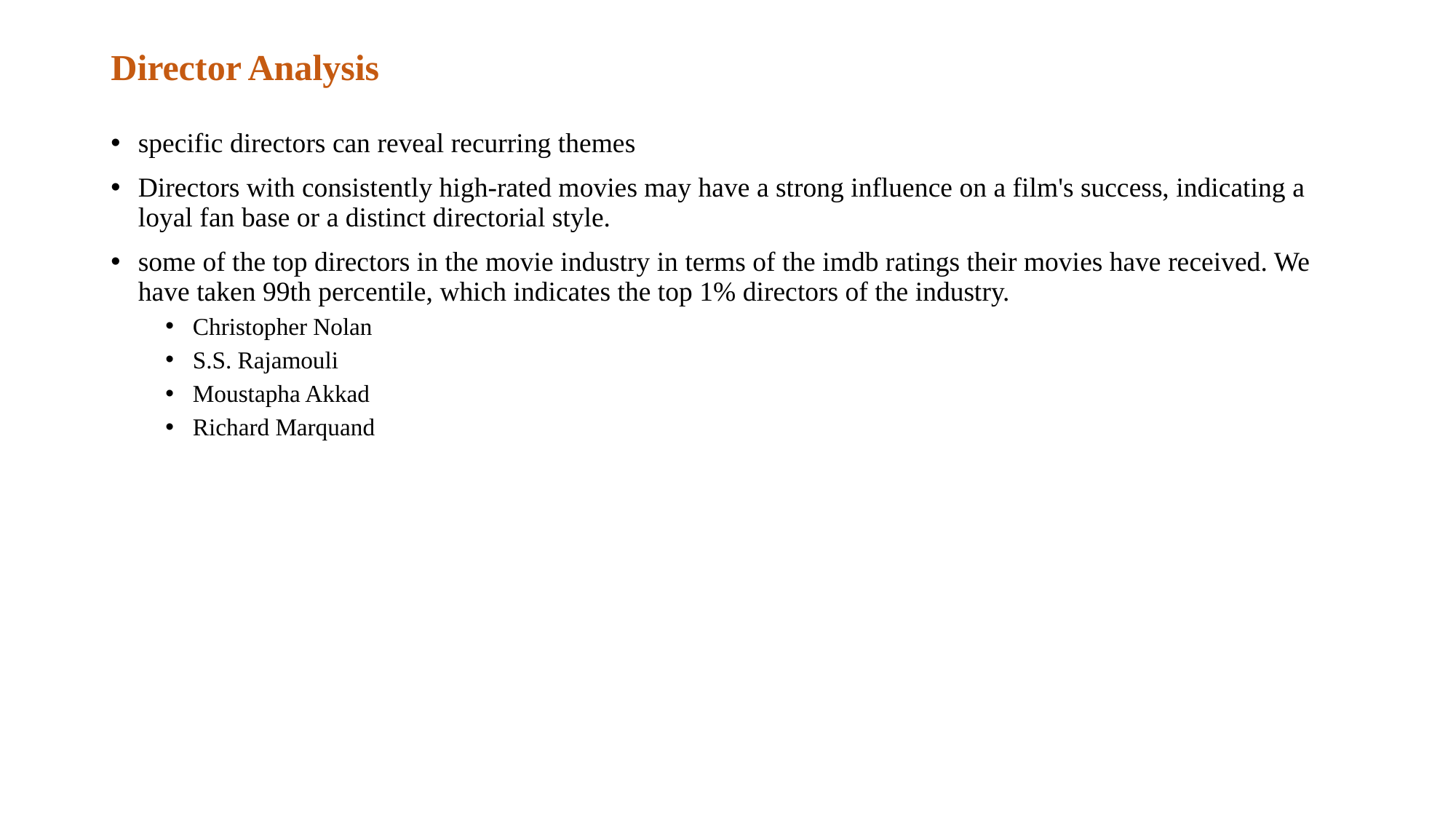

# Director Analysis
specific directors can reveal recurring themes
Directors with consistently high-rated movies may have a strong influence on a film's success, indicating a loyal fan base or a distinct directorial style.
some of the top directors in the movie industry in terms of the imdb ratings their movies have received. We have taken 99th percentile, which indicates the top 1% directors of the industry.
Christopher Nolan
S.S. Rajamouli
Moustapha Akkad
Richard Marquand